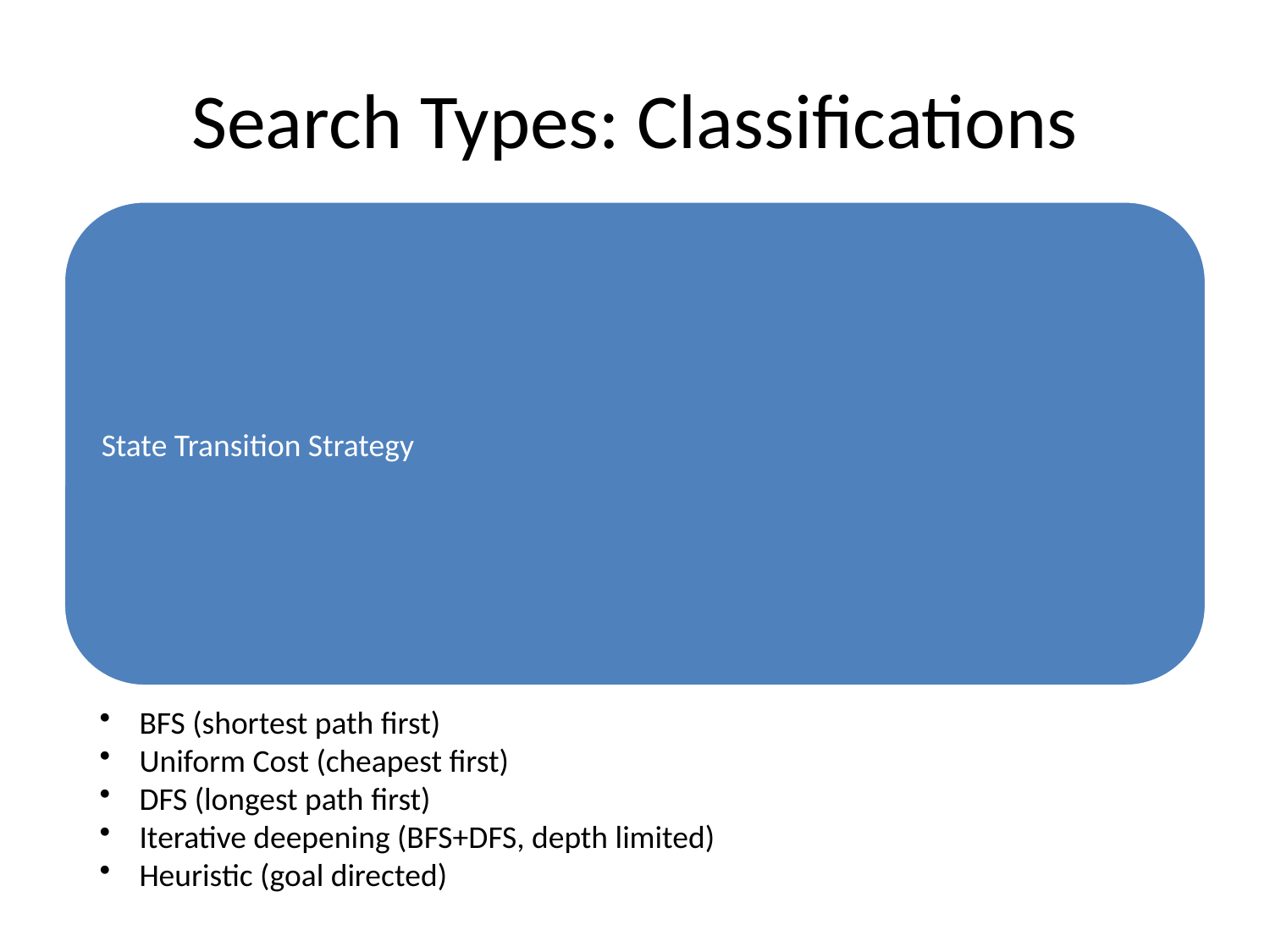

# Search Types: Classifications
State Transition Strategy
BFS (shortest path first)
DFS (longest path first)
Iterative deepening (BFS+DFS, depth limited)
Heuristic (goal directed)
Uniform Cost (cheapest first)